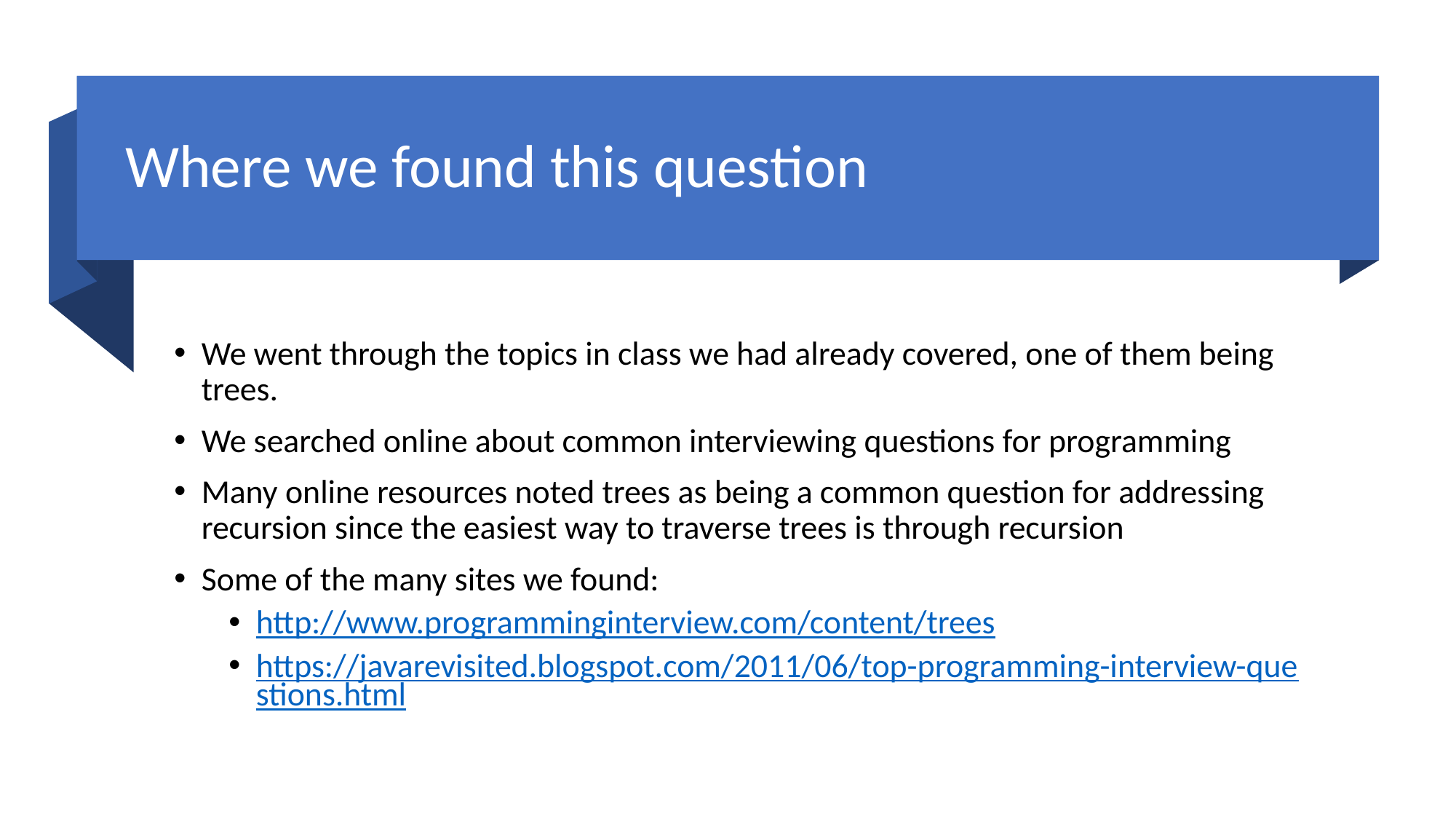

# Where we found this question

We went through the topics in class we had already covered, one of them being trees.
We searched online about common interviewing questions for programming
Many online resources noted trees as being a common question for addressing recursion since the easiest way to traverse trees is through recursion
Some of the many sites we found:
http://www.programminginterview.com/content/trees
https://javarevisited.blogspot.com/2011/06/top-programming-interview-questions.html